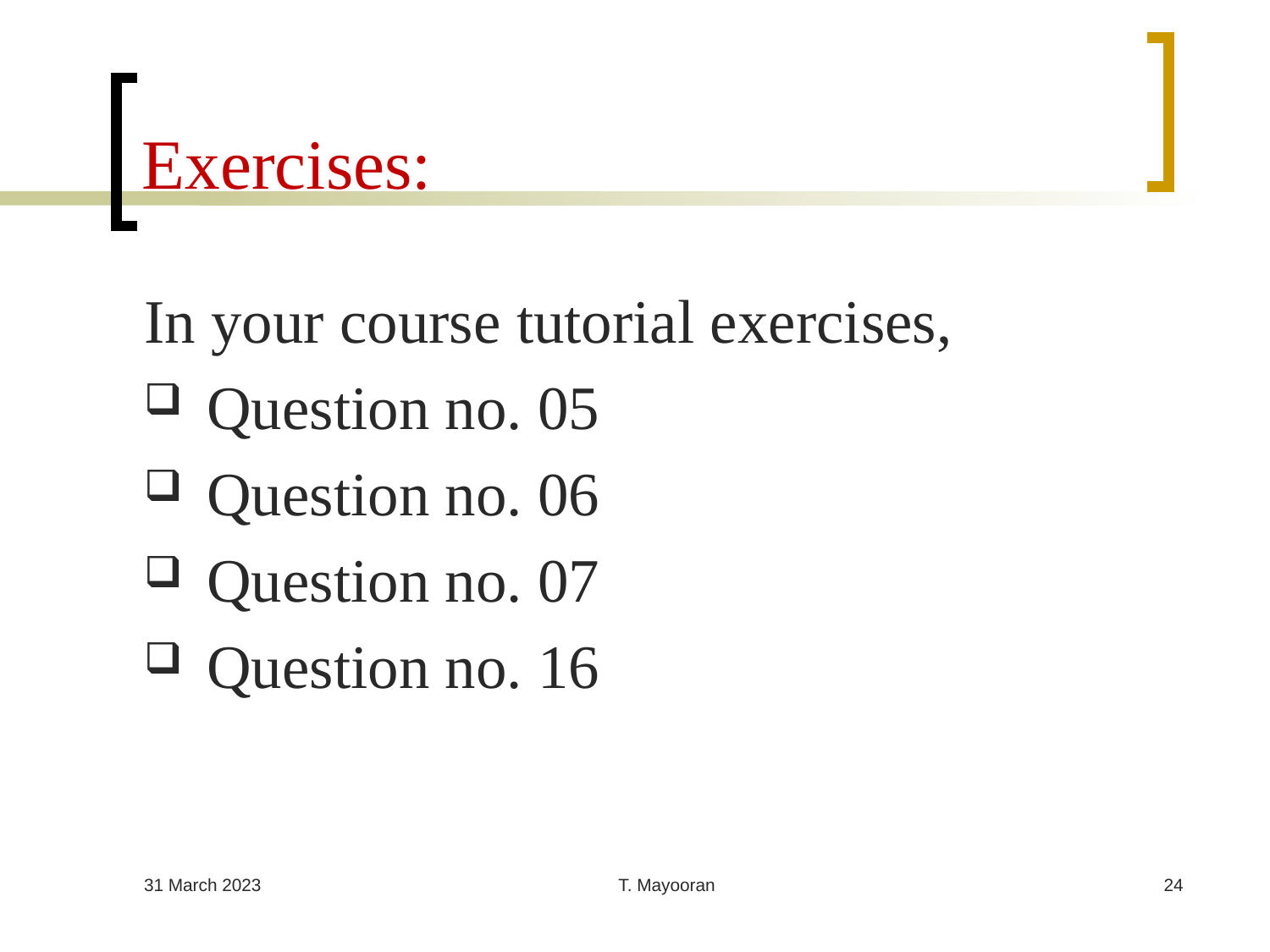

# Exercises:
In your course tutorial exercises,
Question no. 05
Question no. 06
Question no. 07
Question no. 16
31 March 2023
T. Mayooran
24